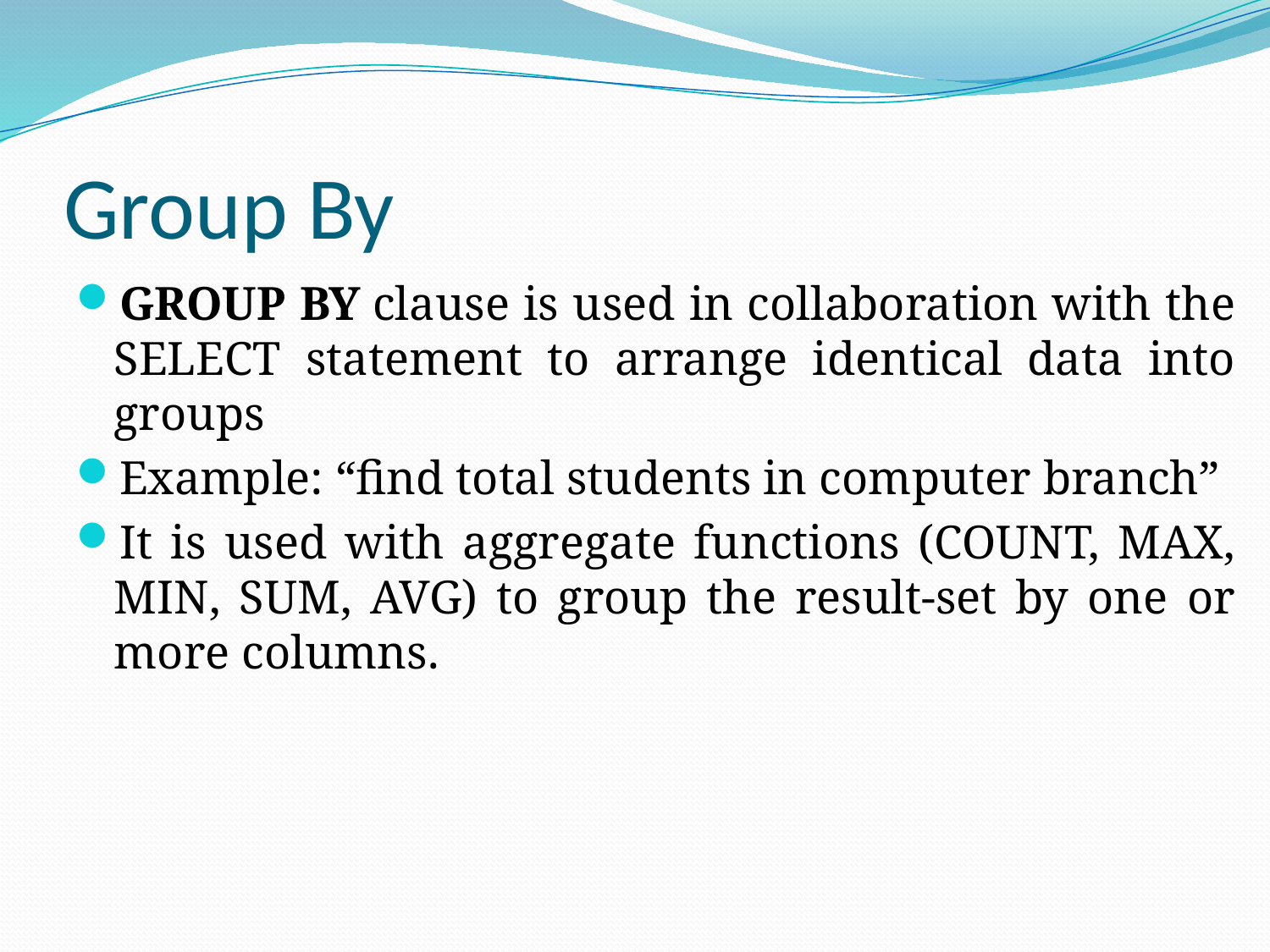

# Group By
GROUP BY clause is used in collaboration with the SELECT statement to arrange identical data into groups
Example: “find total students in computer branch”
It is used with aggregate functions (COUNT, MAX, MIN, SUM, AVG) to group the result-set by one or more columns.